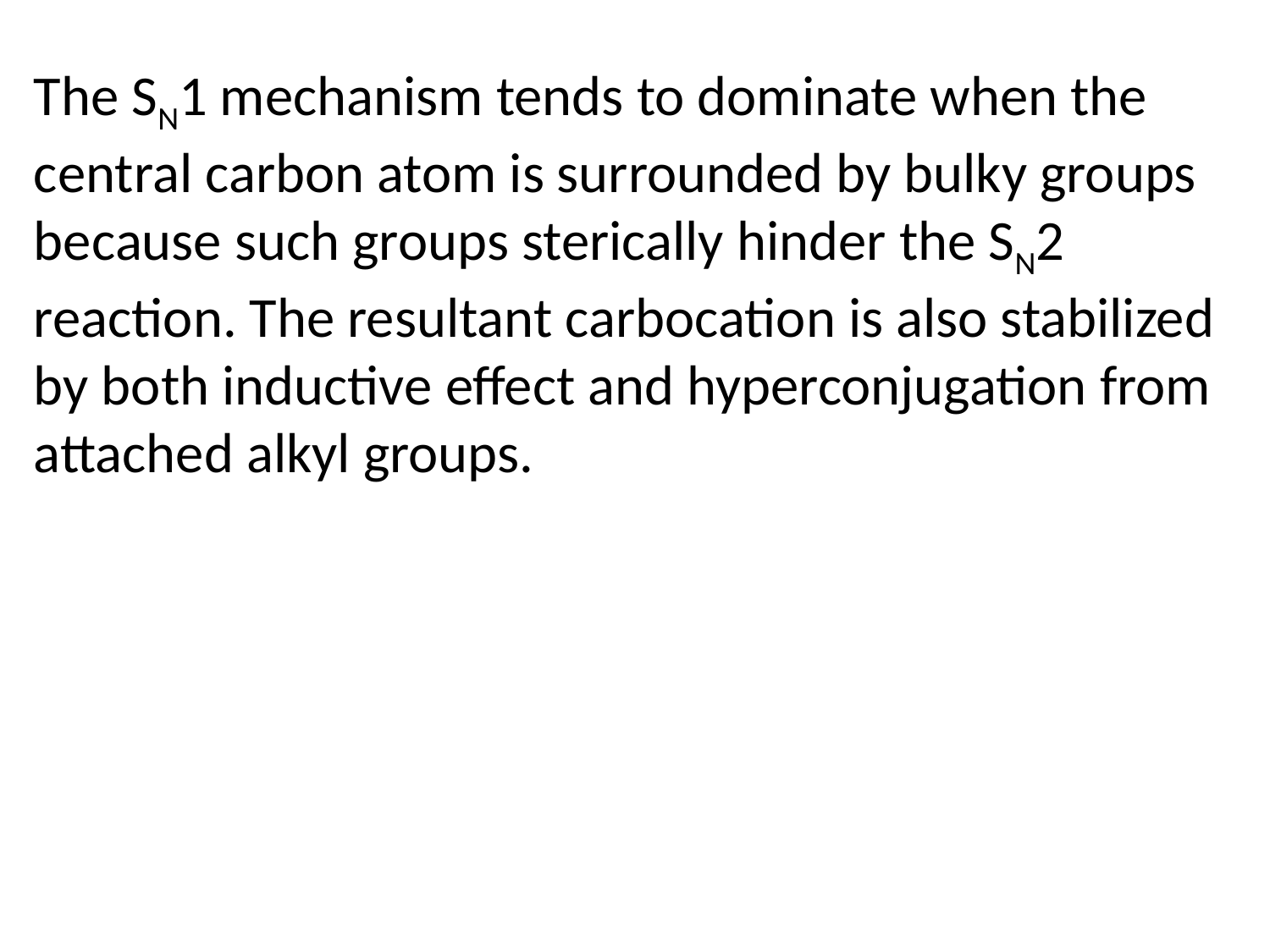

The SN1 mechanism tends to dominate when the central carbon atom is surrounded by bulky groups because such groups sterically hinder the SN2 reaction. The resultant carbocation is also stabilized by both inductive effect and hyperconjugation from attached alkyl groups.